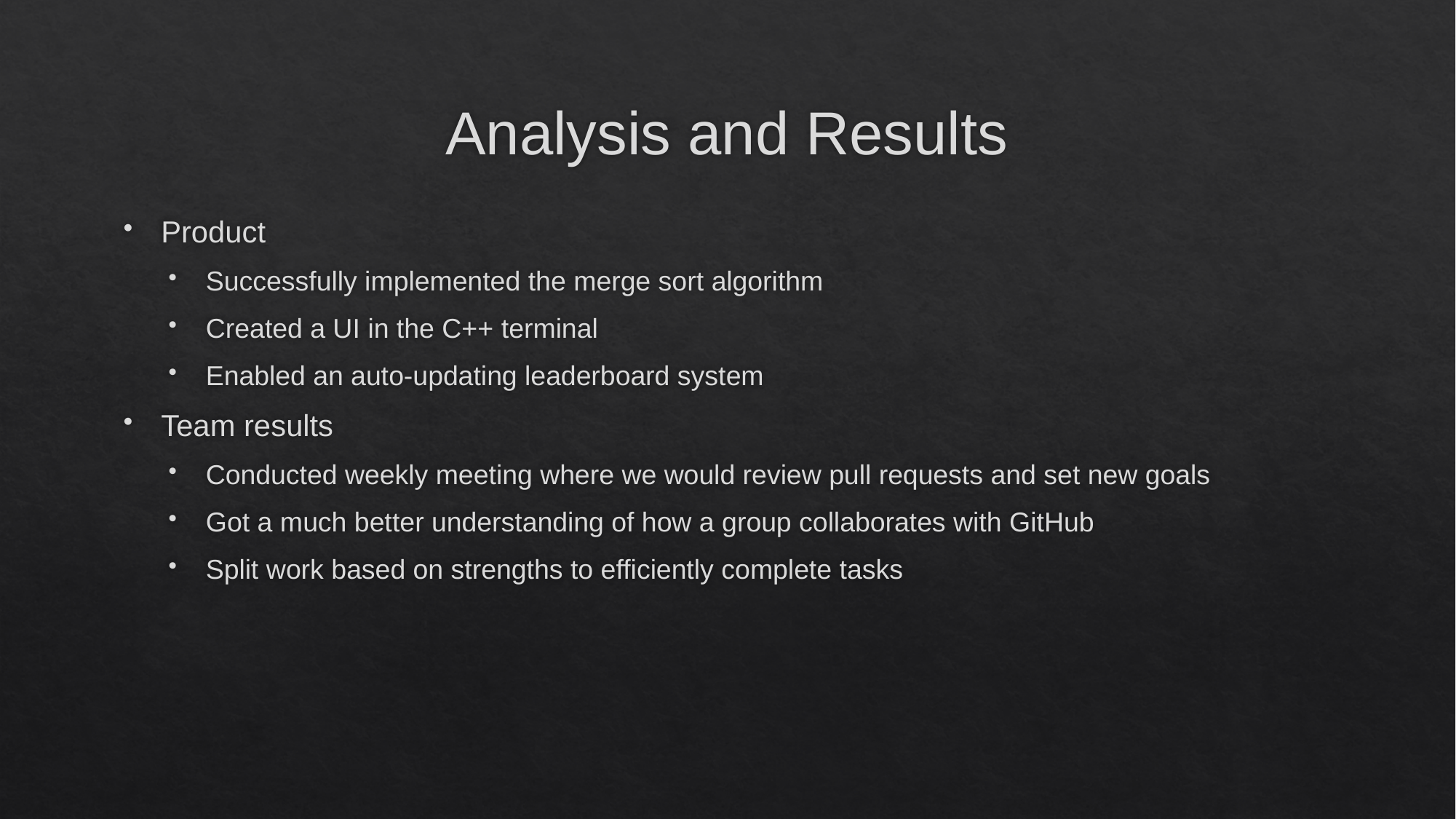

# Analysis and Results
Product
Successfully implemented the merge sort algorithm
Created a UI in the C++ terminal
Enabled an auto-updating leaderboard system
Team results
Conducted weekly meeting where we would review pull requests and set new goals
Got a much better understanding of how a group collaborates with GitHub
Split work based on strengths to efficiently complete tasks